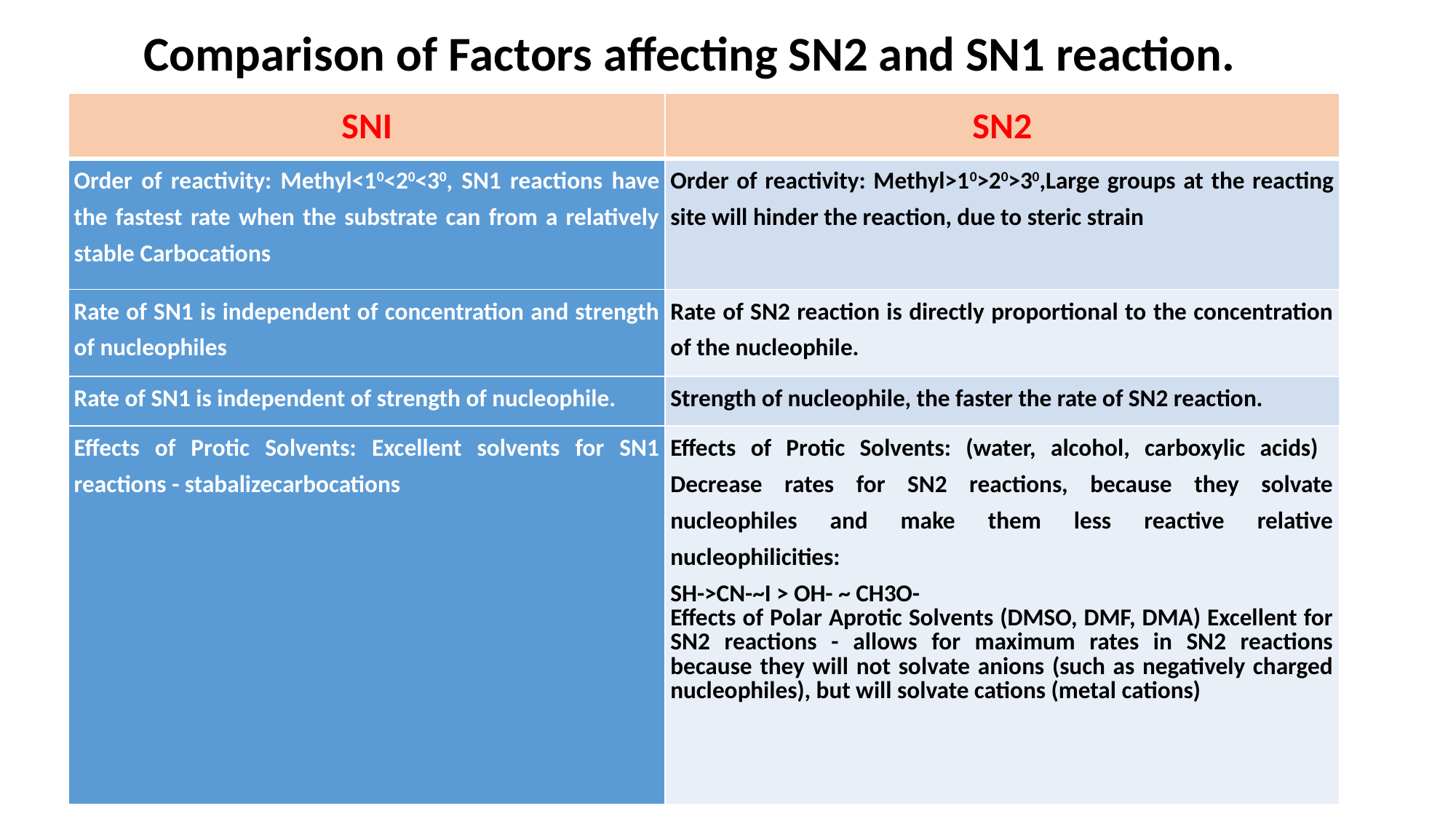

Comparison of Factors affecting SN2 and SN1 reaction.
| SNI | SN2 |
| --- | --- |
| Order of reactivity: Methyl<10<20<30, SN1 reactions have the fastest rate when the substrate can from a relatively stable Carbocations | Order of reactivity: Methyl>10>20>30,Large groups at the reacting site will hinder the reaction, due to steric strain |
| Rate of SN1 is independent of concentration and strength of nucleophiles | Rate of SN2 reaction is directly proportional to the concentration of the nucleophile. |
| Rate of SN1 is independent of strength of nucleophile. | Strength of nucleophile, the faster the rate of SN2 reaction. |
| Effects of Protic Solvents: Excellent solvents for SN1 reactions - stabalizecarbocations | Effects of Protic Solvents: (water, alcohol, carboxylic acids) Decrease rates for SN2 reactions, because they solvate nucleophiles and make them less reactive relative nucleophilicities: SH->CN-~I > OH- ~ CH3O- Effects of Polar Aprotic Solvents (DMSO, DMF, DMA) Excellent for SN2 reactions - allows for maximum rates in SN2 reactions because they will not solvate anions (such as negatively charged nucleophiles), but will solvate cations (metal cations) |